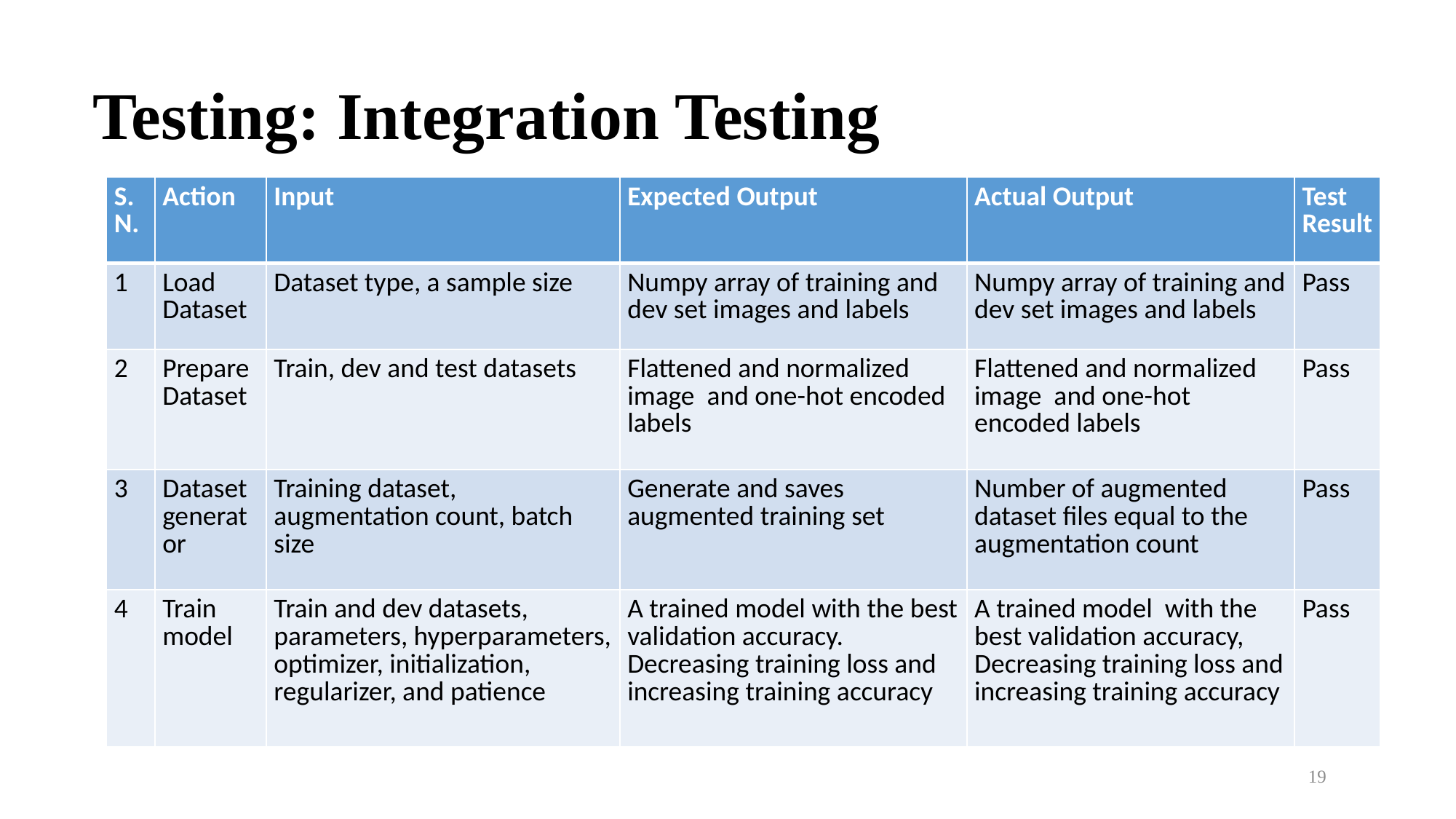

# Testing: Integration Testing
| S.N. | Action | Input | Expected Output | Actual Output | Test Result |
| --- | --- | --- | --- | --- | --- |
| 1 | Load Dataset | Dataset type, a sample size | Numpy array of training and dev set images and labels | Numpy array of training and dev set images and labels | Pass |
| 2 | Prepare Dataset | Train, dev and test datasets | Flattened and normalized image and one-hot encoded labels | Flattened and normalized image and one-hot encoded labels | Pass |
| 3 | Dataset generator | Training dataset, augmentation count, batch size | Generate and saves augmented training set | Number of augmented dataset files equal to the augmentation count | Pass |
| 4 | Train model | Train and dev datasets, parameters, hyperparameters, optimizer, initialization, regularizer, and patience | A trained model with the best validation accuracy. Decreasing training loss and increasing training accuracy | A trained model with the best validation accuracy, Decreasing training loss and increasing training accuracy | Pass |

19